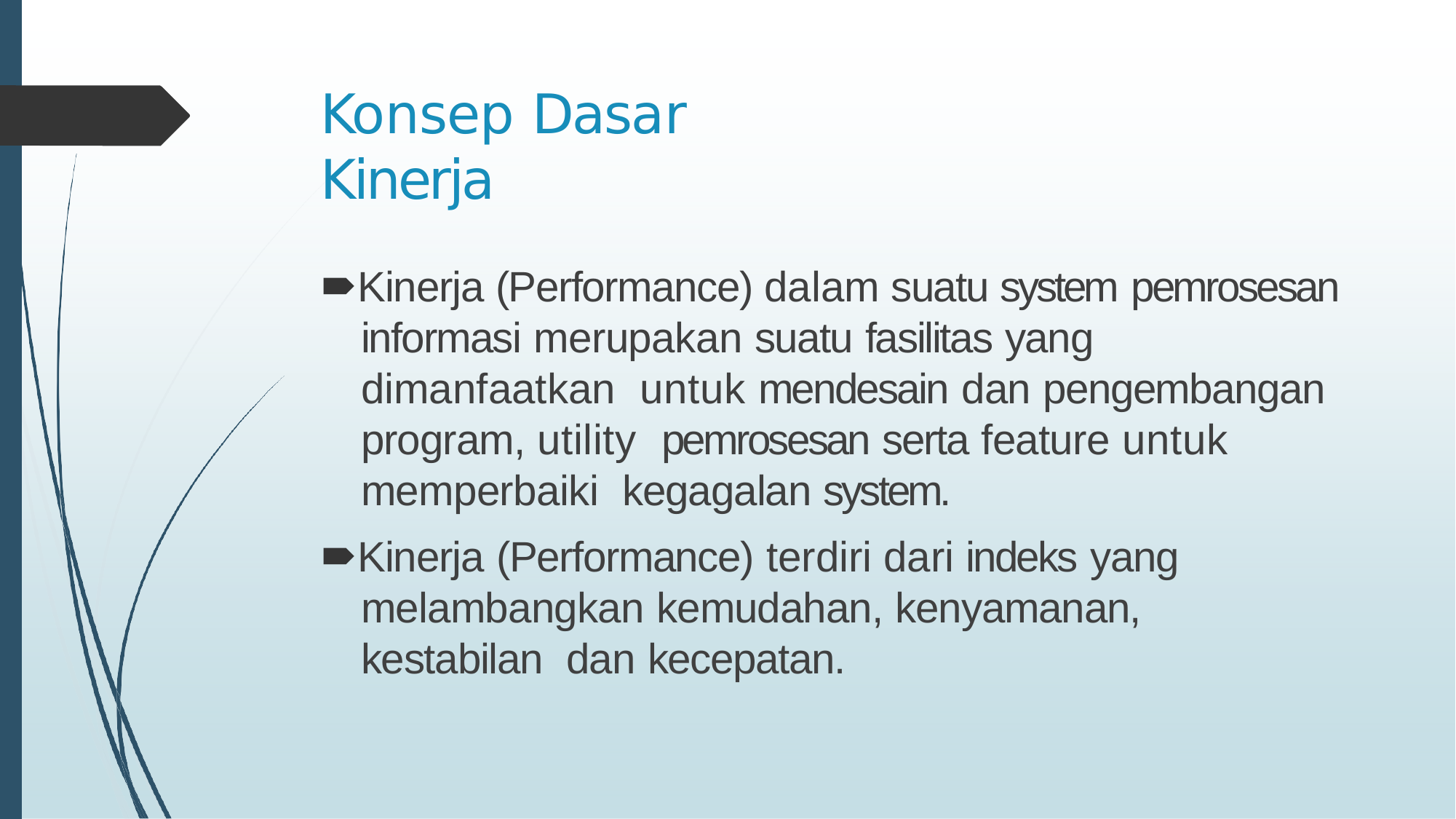

# Konsep Dasar Kinerja
🠶Kinerja (Performance) dalam suatu system pemrosesan  informasi merupakan suatu fasilitas yang dimanfaatkan  untuk mendesain dan pengembangan program, utility  pemrosesan serta feature untuk memperbaiki  kegagalan system.
🠶Kinerja (Performance) terdiri dari indeks yang  melambangkan kemudahan, kenyamanan, kestabilan  dan kecepatan.